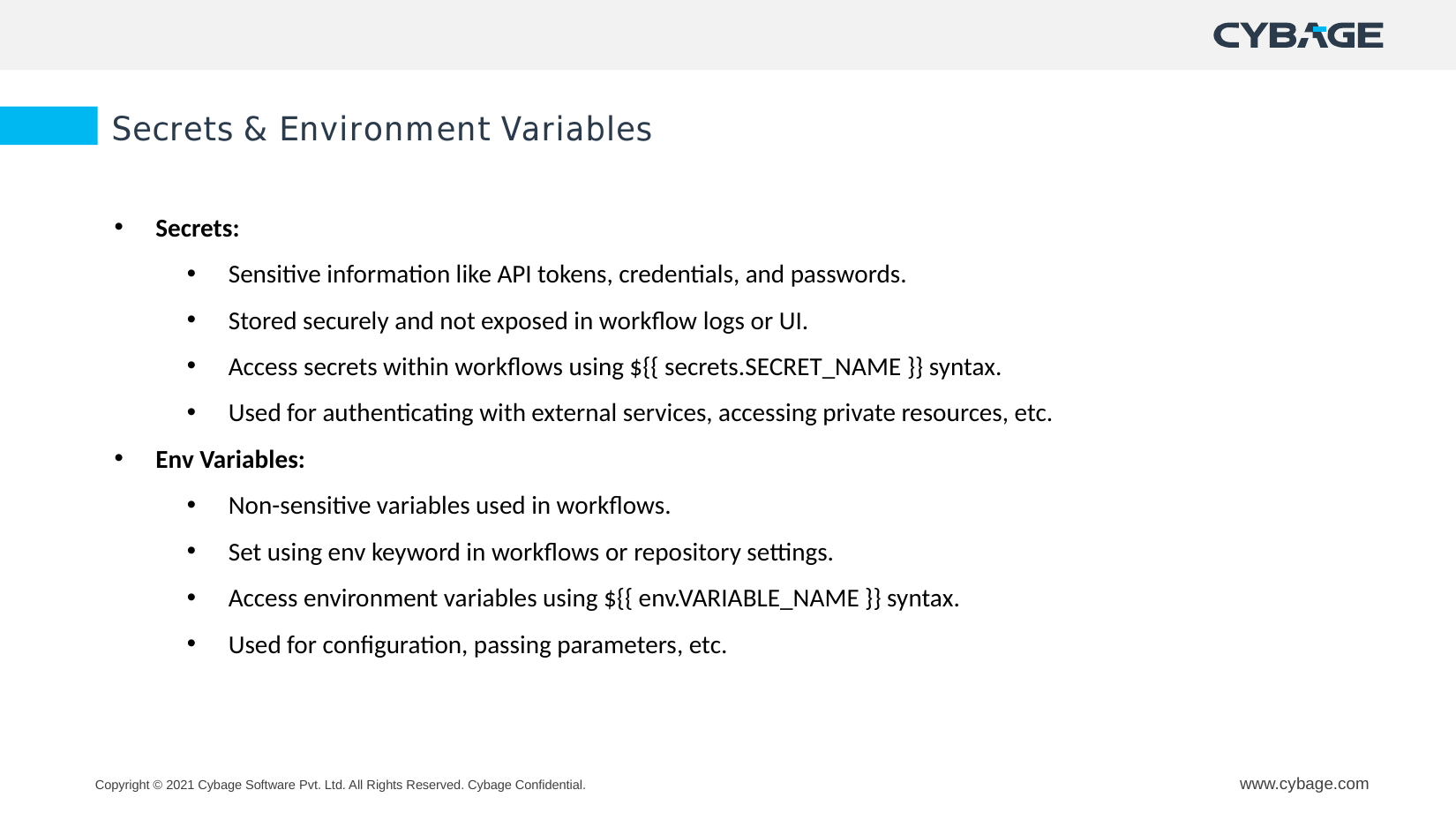

Secrets & Environment Variables

Secrets:
Sensitive information like API tokens, credentials, and passwords.
Stored securely and not exposed in workflow logs or UI.
Access secrets within workflows using ${{ secrets.SECRET_NAME }} syntax.
Used for authenticating with external services, accessing private resources, etc.
Env Variables:
Non-sensitive variables used in workflows.
Set using env keyword in workflows or repository settings.
Access environment variables using ${{ env.VARIABLE_NAME }} syntax.
Used for configuration, passing parameters, etc.